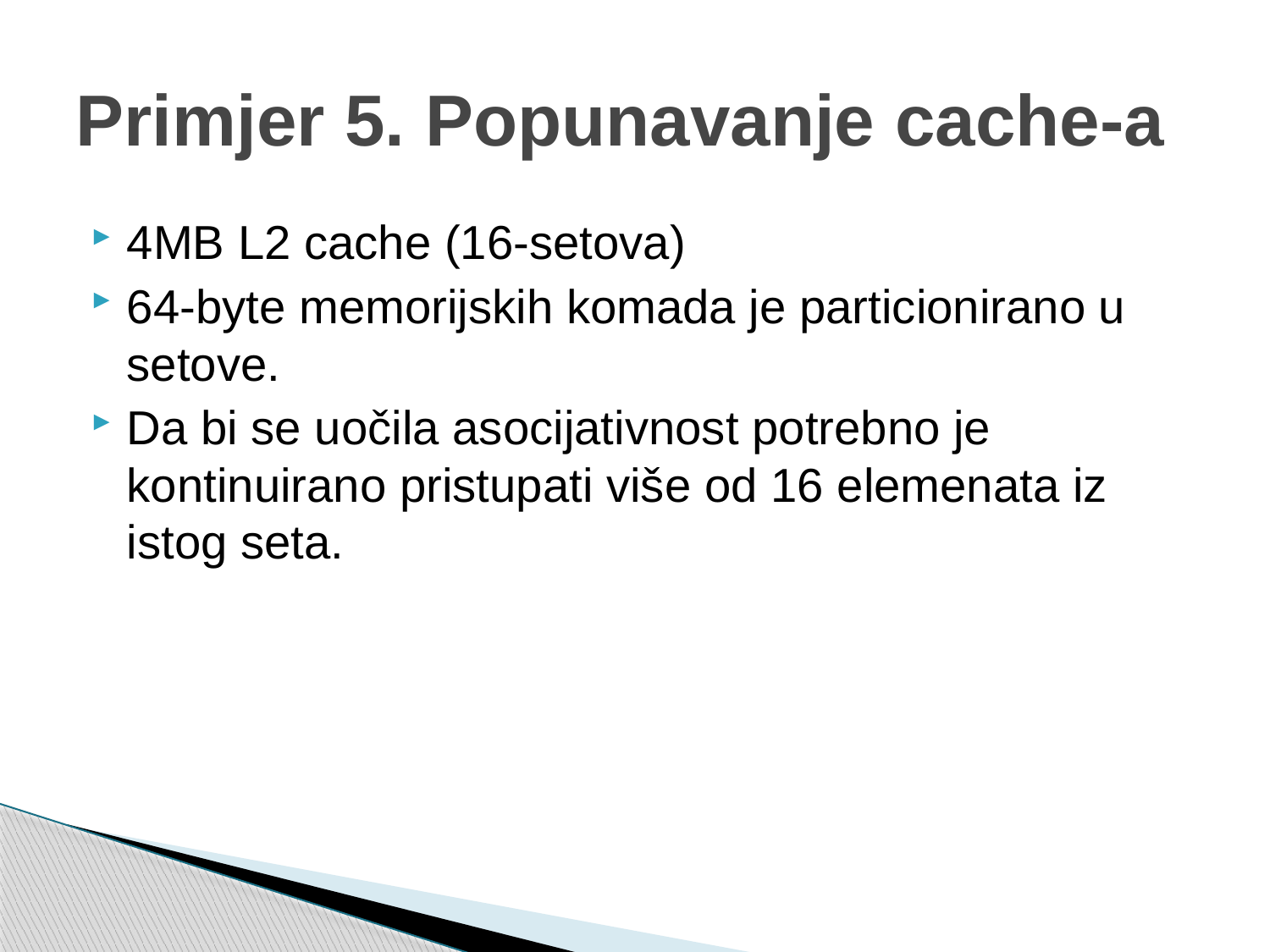

# Primjer 5. Popunavanje cache-a
4MB L2 cache (16-setova)
64-byte memorijskih komada je particionirano u setove.
Da bi se uočila asocijativnost potrebno je kontinuirano pristupati više od 16 elemenata iz istog seta.